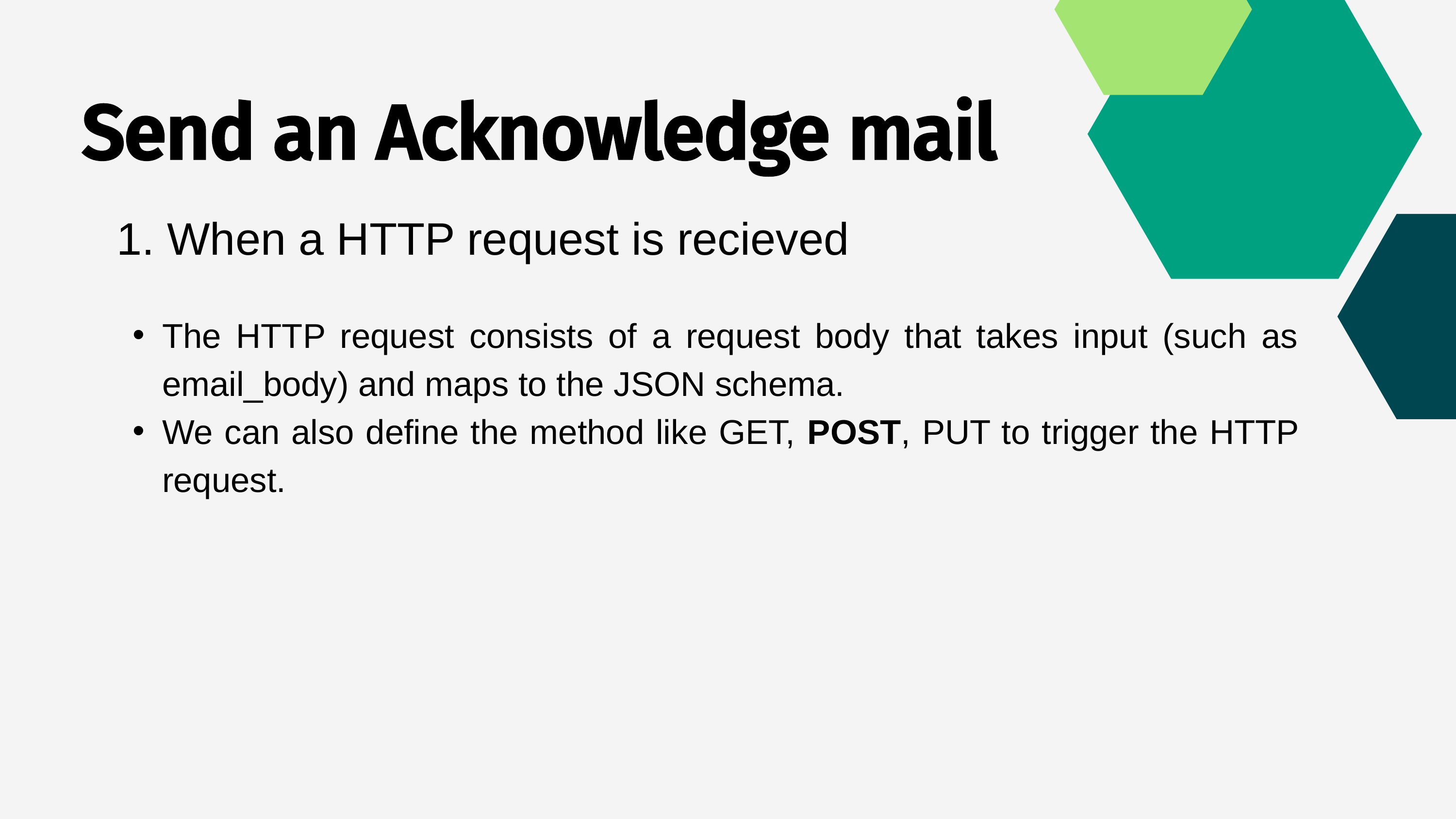

Send an Acknowledge mail
1. When a HTTP request is recieved

The HTTP request consists of a request body that takes input (such as email_body) and maps to the JSON schema.
We can also define the method like GET, POST, PUT to trigger the HTTP request.